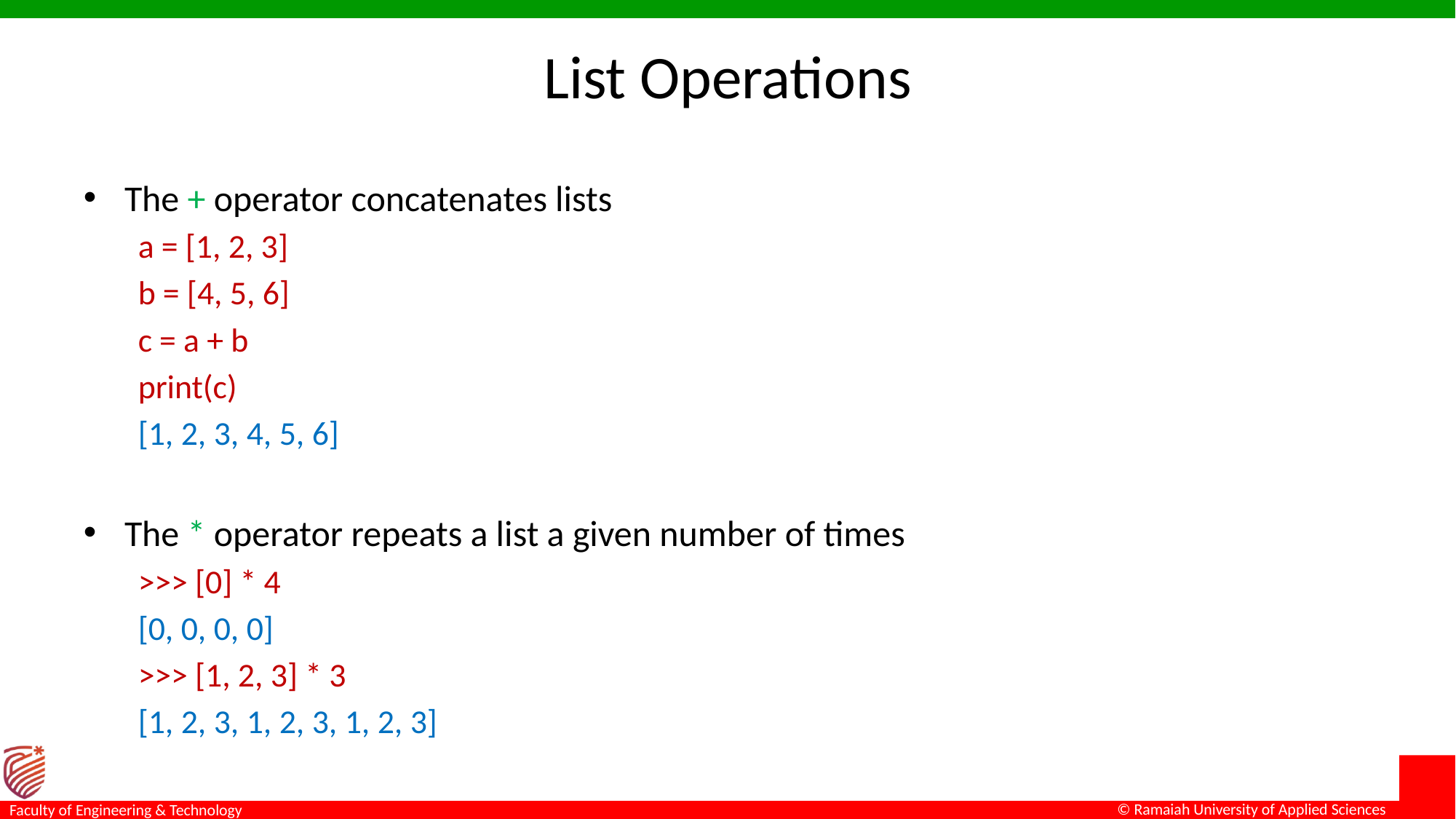

# List Operations
The + operator concatenates lists
a = [1, 2, 3]
b = [4, 5, 6]
c = a + b
print(c)
[1, 2, 3, 4, 5, 6]

The * operator repeats a list a given number of times
>>> [0] * 4
[0, 0, 0, 0]
>>> [1, 2, 3] * 3
[1, 2, 3, 1, 2, 3, 1, 2, 3]